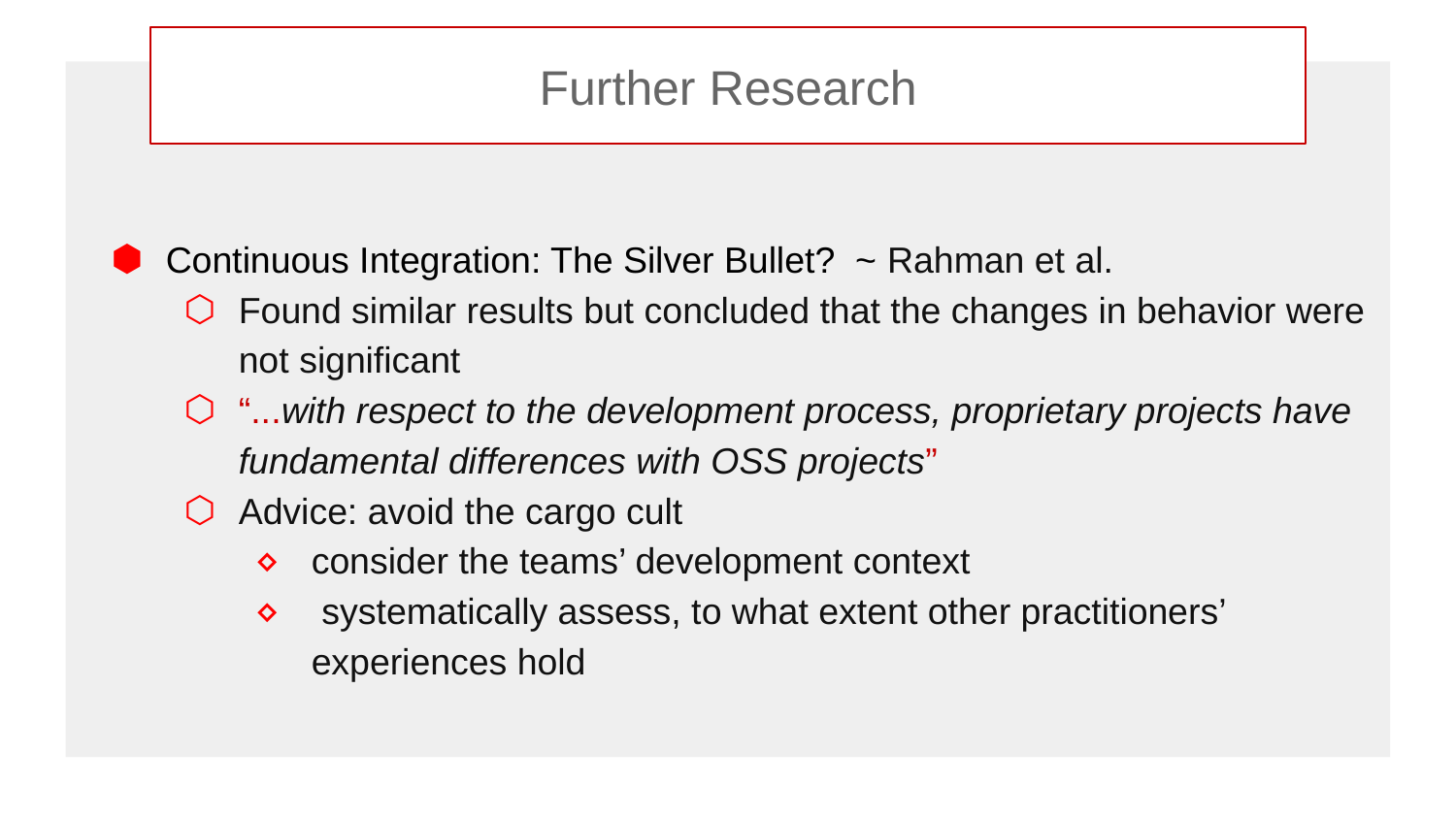

# Further Research
Continuous Integration: The Silver Bullet?  ~ Rahman et al.
Found similar results but concluded that the changes in behavior were not significant
“...with respect to the development process, proprietary projects have fundamental differences with OSS projects”
Advice: avoid the cargo cult
consider the teams’ development context
 systematically assess, to what extent other practitioners’ experiences hold
Rahman, A., Agrawal, A., Krishna, R., Sobran, A., Menzies, T. (2017). Continuous Integration: The Silver Bullet?. Nov. 2017 arXiv:1711.03933.